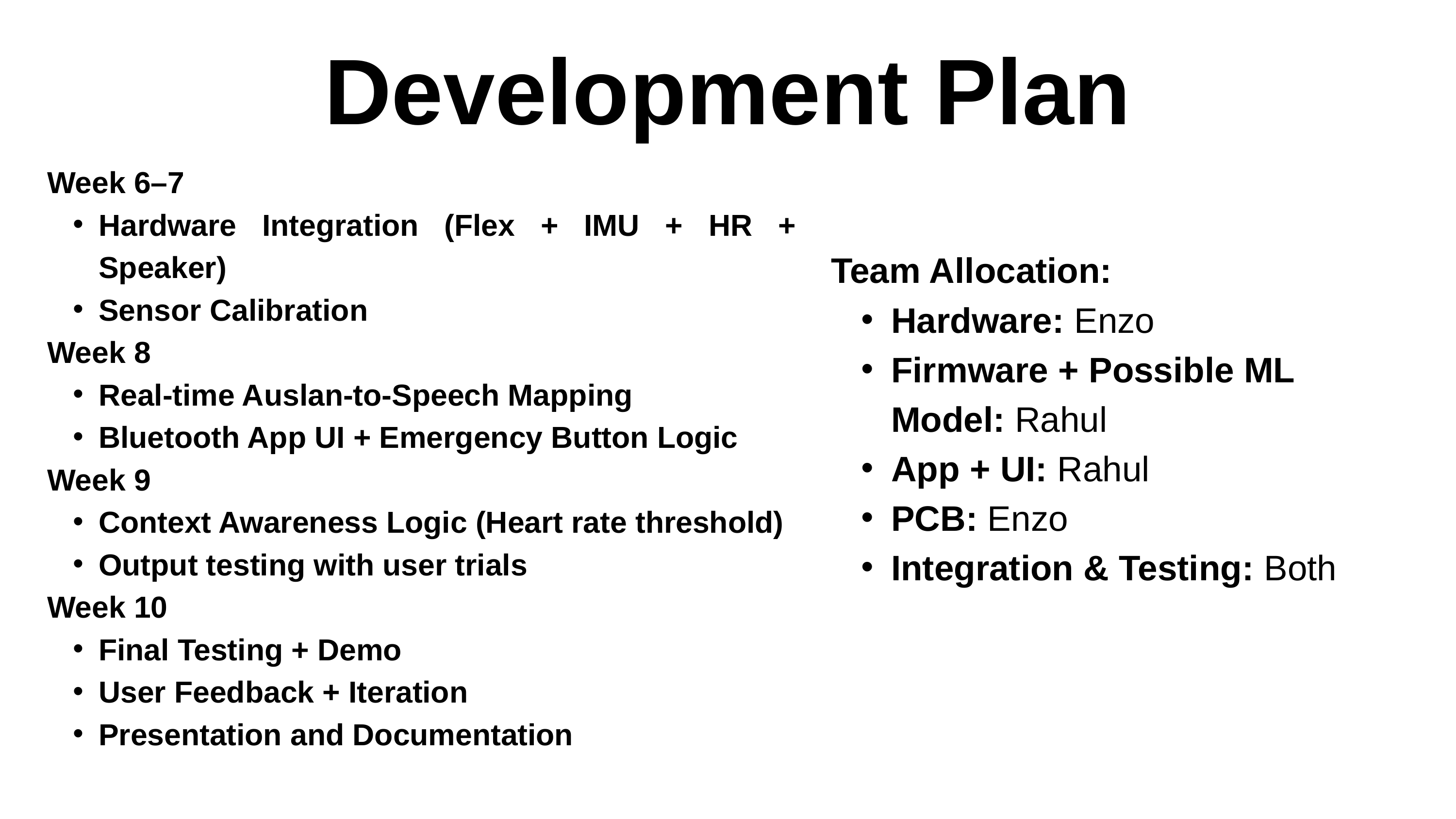

Development Plan
Week 6–7
Hardware Integration (Flex + IMU + HR + Speaker)
Sensor Calibration
Week 8
Real-time Auslan-to-Speech Mapping
Bluetooth App UI + Emergency Button Logic
Week 9
Context Awareness Logic (Heart rate threshold)
Output testing with user trials
Week 10
Final Testing + Demo
User Feedback + Iteration
Presentation and Documentation

Team Allocation:
Hardware: Enzo
Firmware + Possible ML Model: Rahul
App + UI: Rahul
PCB: Enzo
Integration & Testing: Both